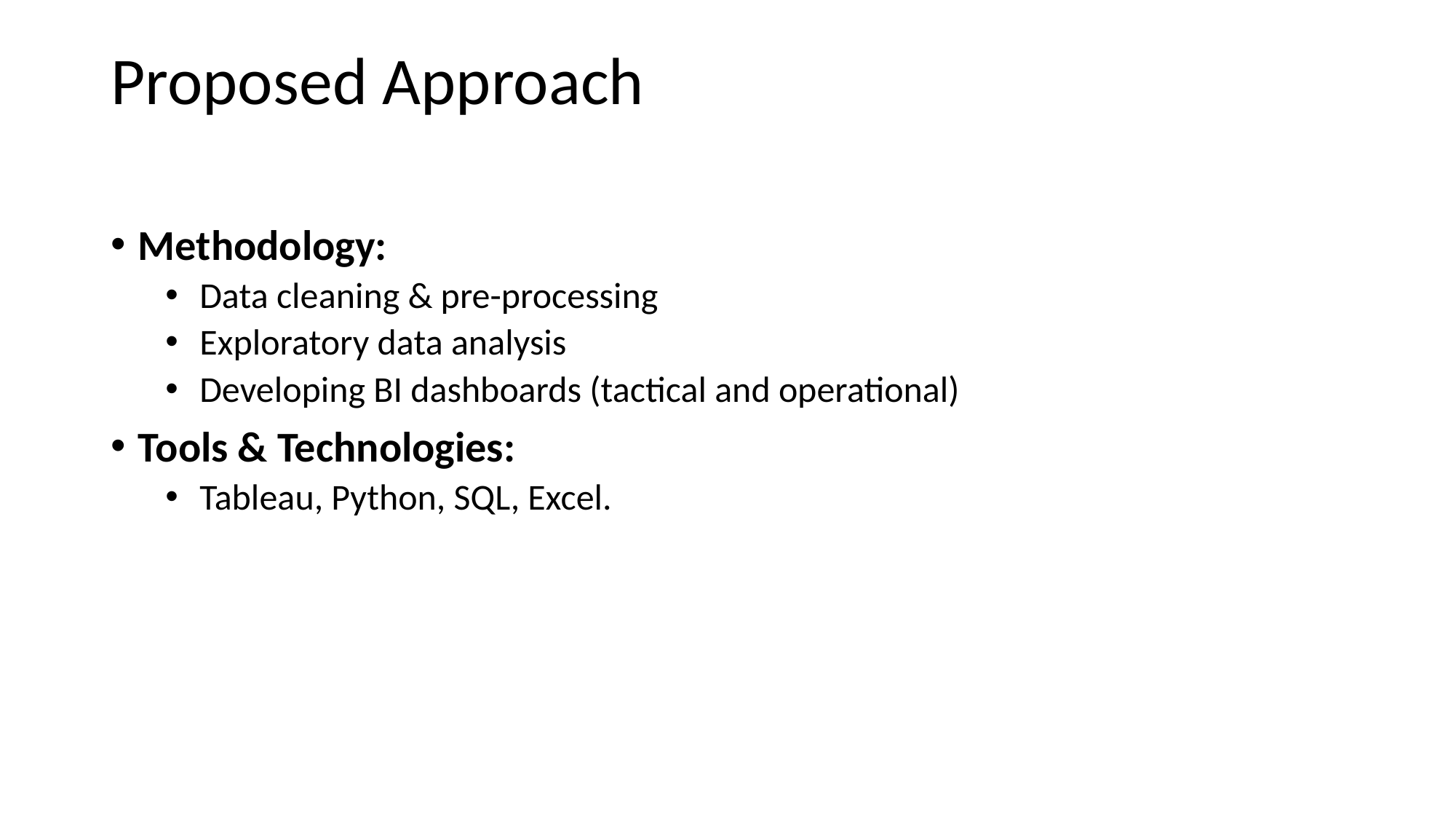

# Proposed Approach
Methodology:
Data cleaning & pre-processing
Exploratory data analysis
Developing BI dashboards (tactical and operational)
Tools & Technologies:
Tableau, Python, SQL, Excel.